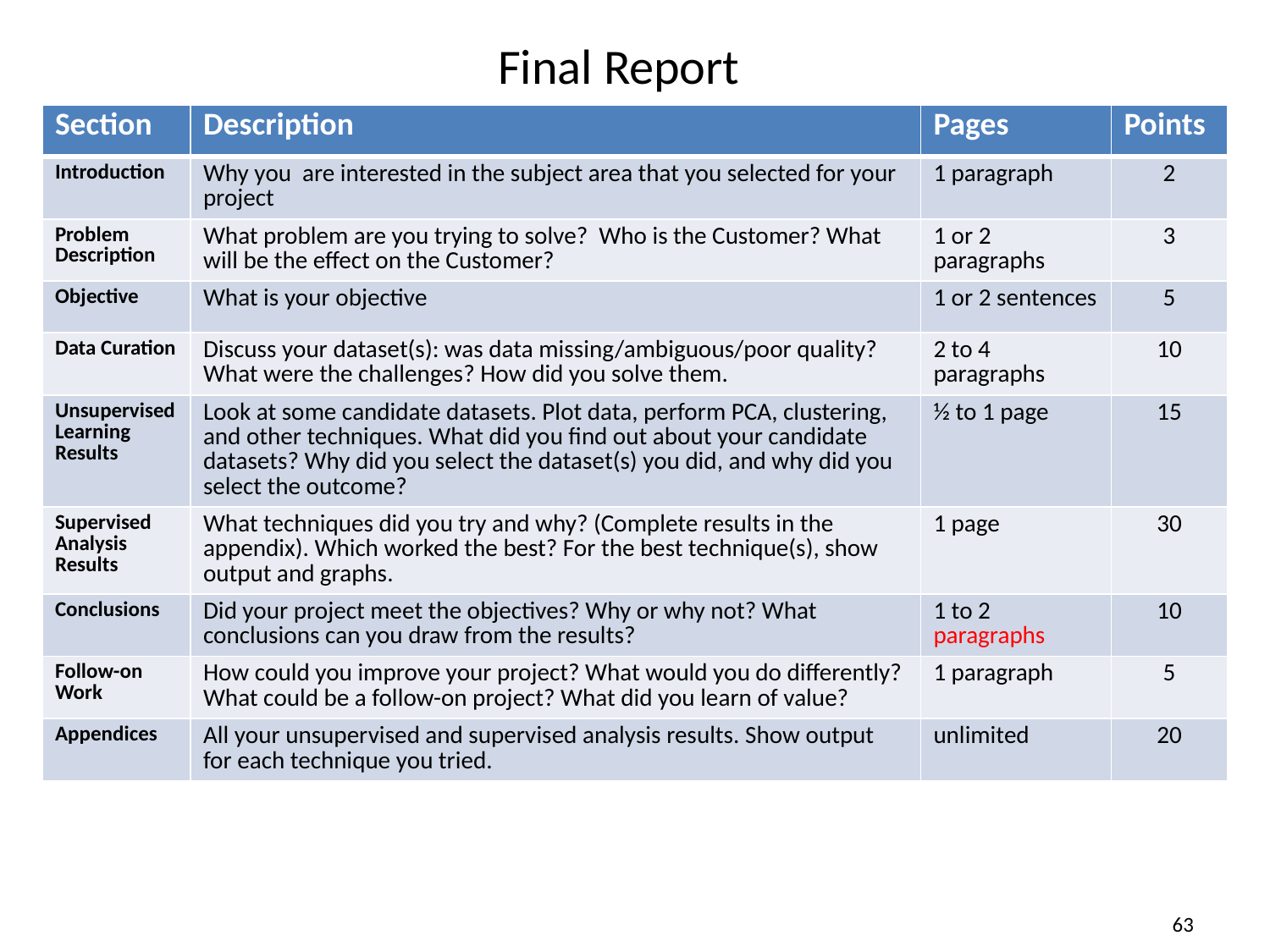

# Final Report
| Section | Description | Pages | Points |
| --- | --- | --- | --- |
| Introduction | Why you are interested in the subject area that you selected for your project | 1 paragraph | 2 |
| Problem Description | What problem are you trying to solve? Who is the Customer? What will be the effect on the Customer? | 1 or 2 paragraphs | 3 |
| Objective | What is your objective | 1 or 2 sentences | 5 |
| Data Curation | Discuss your dataset(s): was data missing/ambiguous/poor quality? What were the challenges? How did you solve them. | 2 to 4 paragraphs | 10 |
| Unsupervised Learning Results | Look at some candidate datasets. Plot data, perform PCA, clustering, and other techniques. What did you find out about your candidate datasets? Why did you select the dataset(s) you did, and why did you select the outcome? | ½ to 1 page | 15 |
| Supervised Analysis Results | What techniques did you try and why? (Complete results in the appendix). Which worked the best? For the best technique(s), show output and graphs. | 1 page | 30 |
| Conclusions | Did your project meet the objectives? Why or why not? What conclusions can you draw from the results? | 1 to 2 paragraphs | 10 |
| Follow-on Work | How could you improve your project? What would you do differently? What could be a follow-on project? What did you learn of value? | 1 paragraph | 5 |
| Appendices | All your unsupervised and supervised analysis results. Show output for each technique you tried. | unlimited | 20 |
63